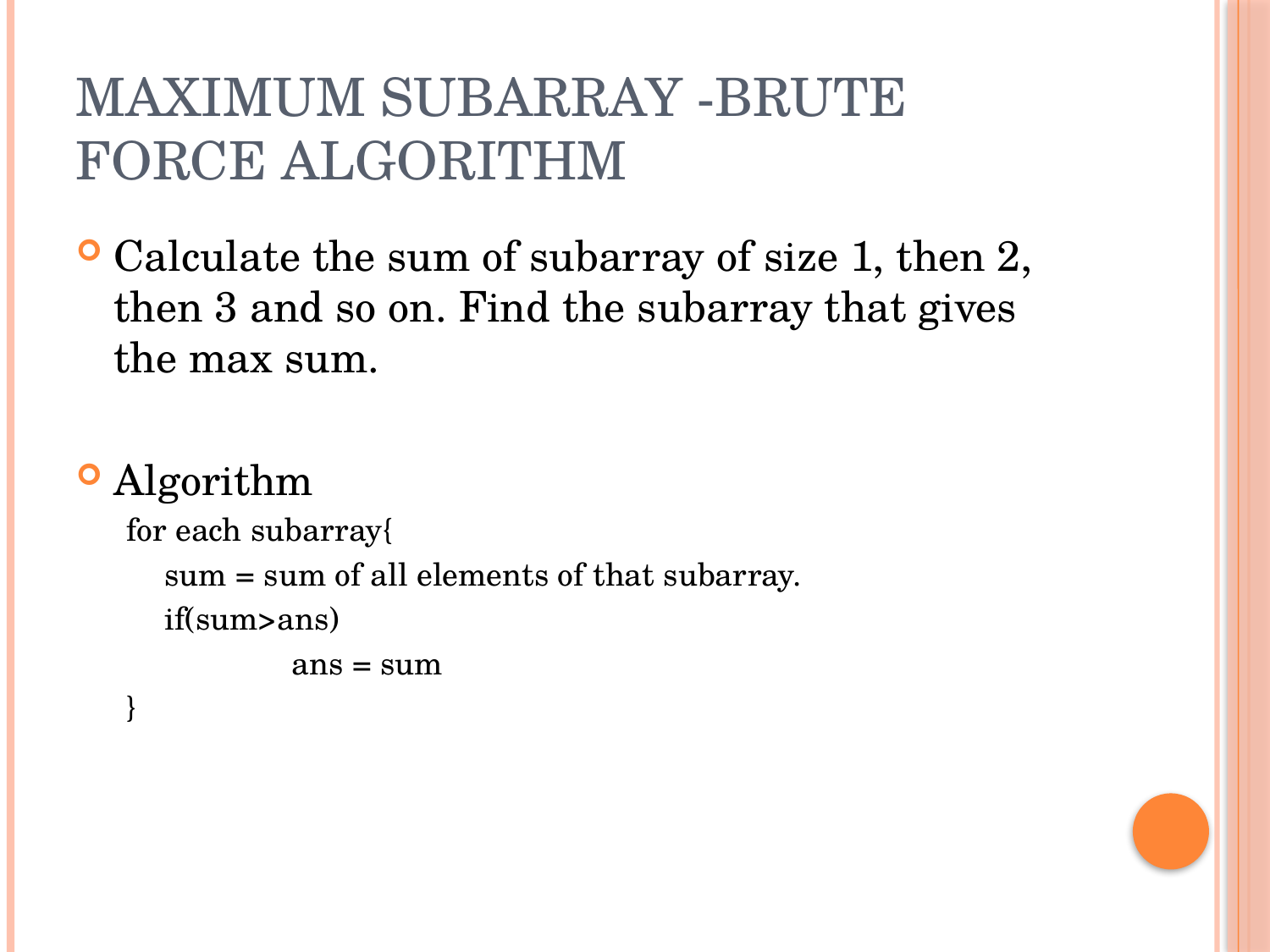

# Maximum Subarray -Brute Force algorithm
Calculate the sum of subarray of size 1, then 2, then 3 and so on. Find the subarray that gives the max sum.

Algorithm
for each subarray{
	sum = sum of all elements of that subarray.
	if(sum>ans)
		ans = sum
}